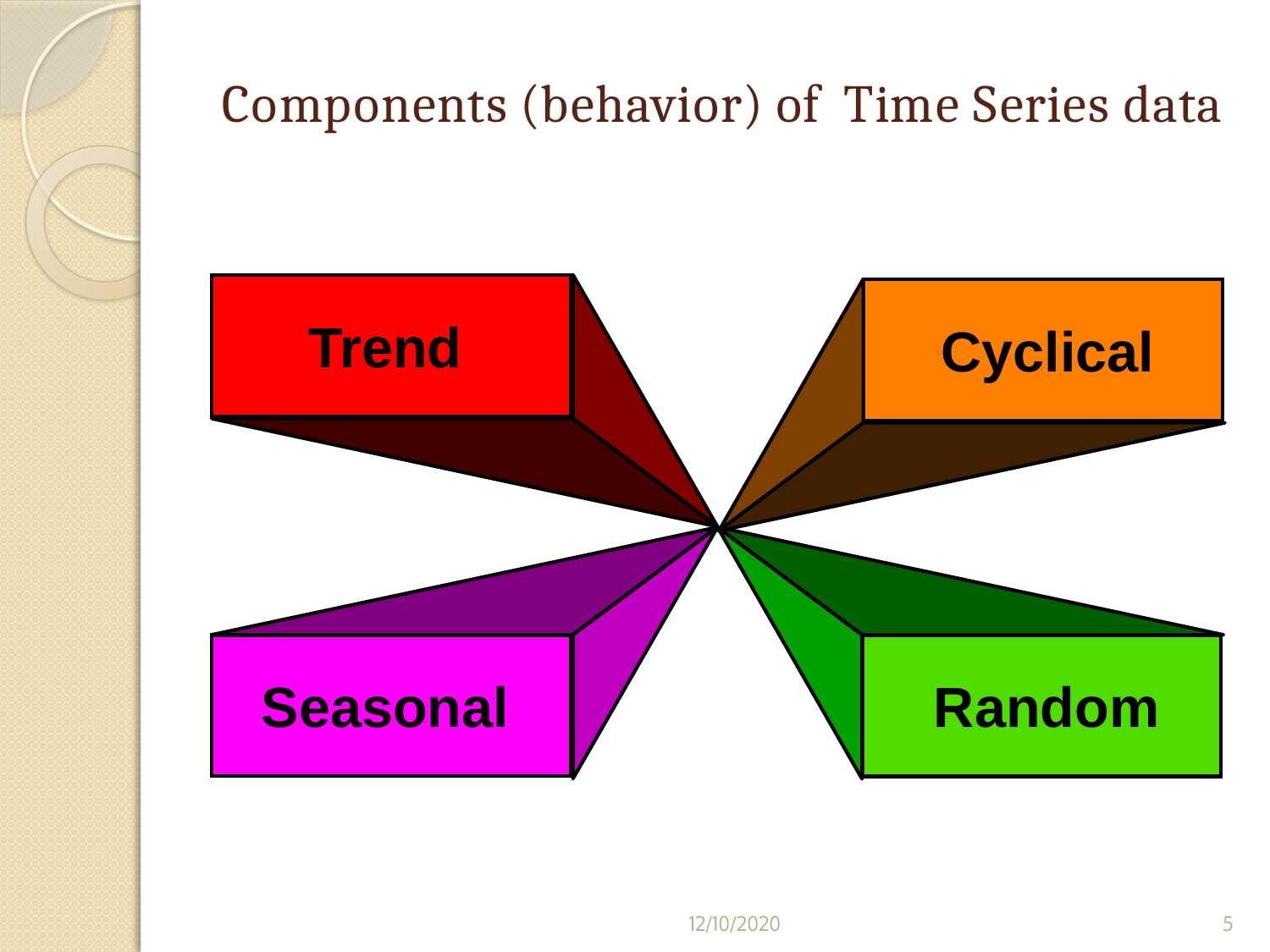

# Components (behavior) of  Time Series data

Trend

Cyclical

Seasonal

Random
12/10/2020
5